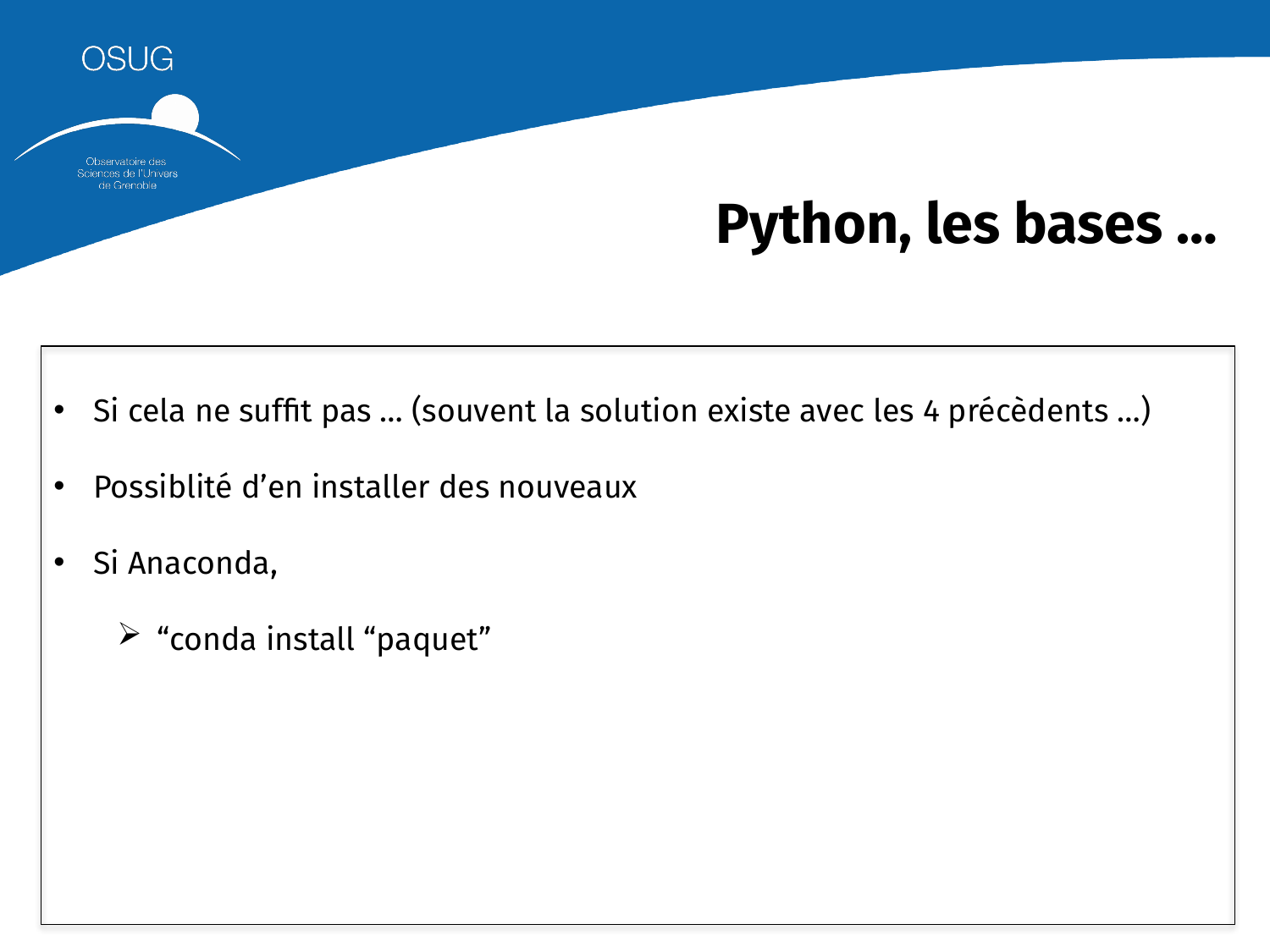

Python, les bases …

Si cela ne suffit pas … (souvent la solution existe avec les 4 précèdents …)

Possiblité d’en installer des nouveaux

Si Anaconda,

“conda install “paquet”